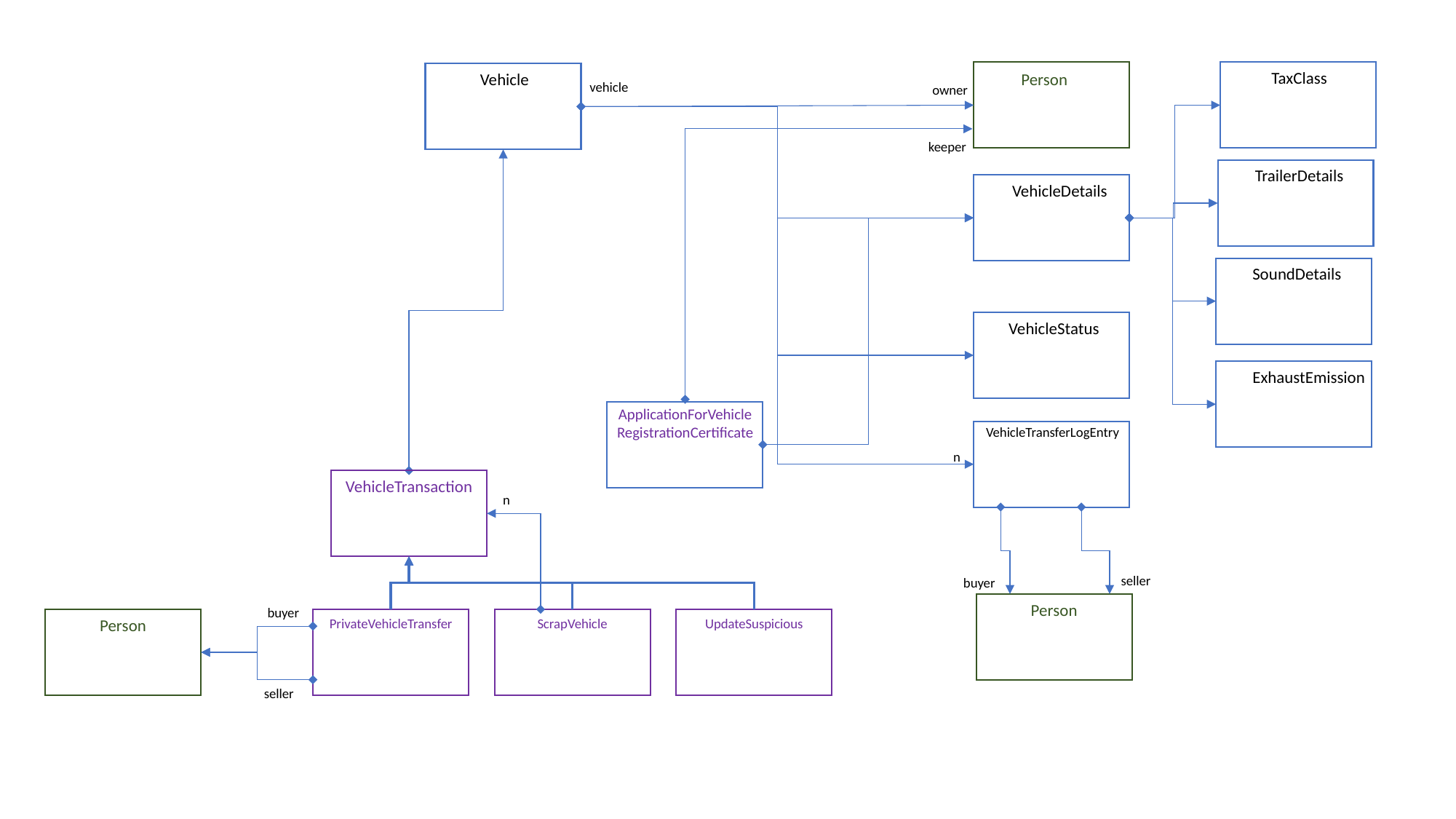

Person

TaxClass

Vehicle
vehicle
owner
keeper
TrailerDetails

VehicleDetails
SoundDetails

VehicleStatus
ExhaustEmission

ApplicationForVehicle
RegistrationCertificate

VehicleTransferLogEntry

n

VehicleTransaction
n
seller
buyer

Person
buyer

Person

UpdateSuspicious

ScrapVehicle

PrivateVehicleTransfer
seller